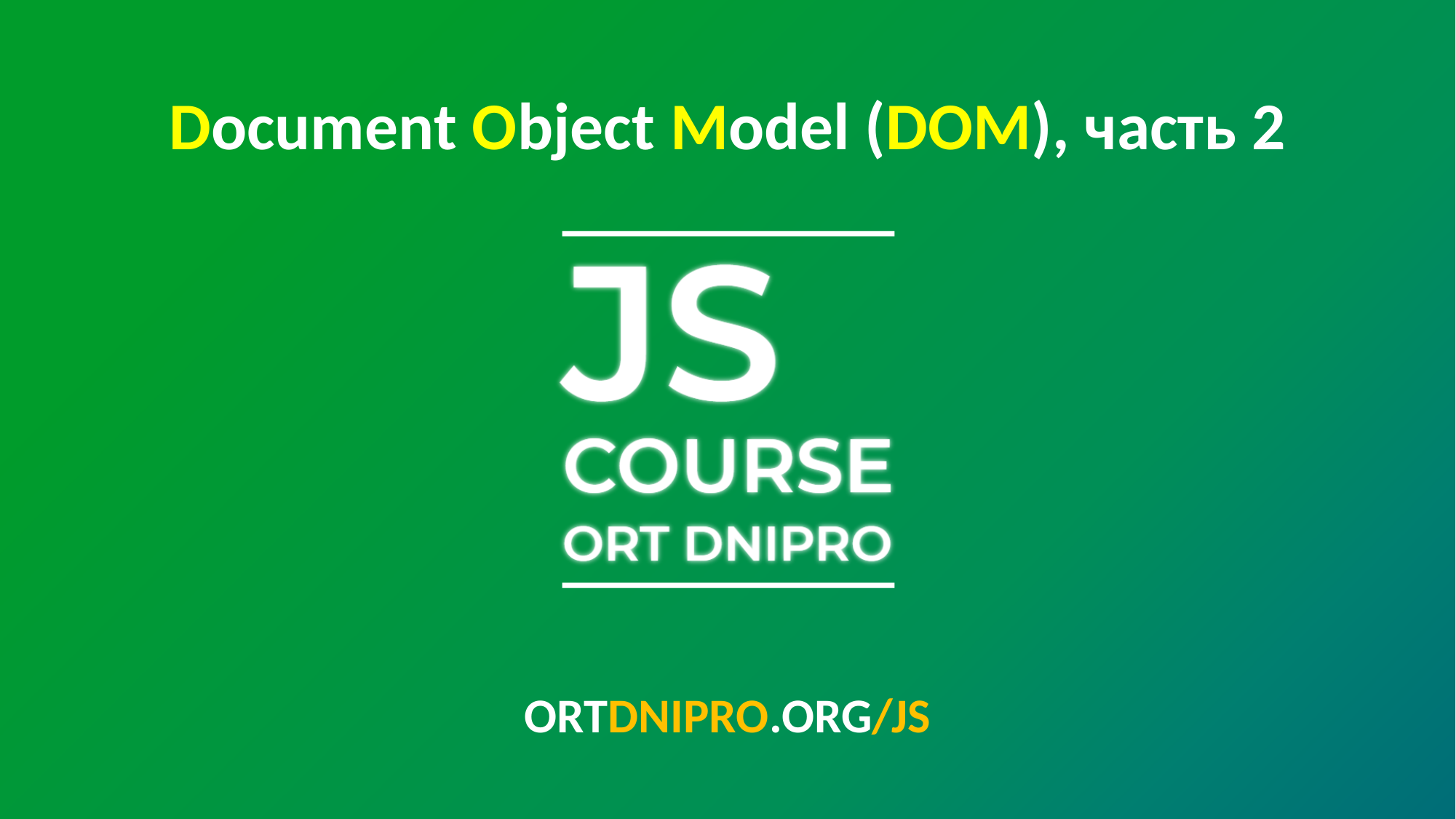

Document Object Model (DOM), часть 2
ORTDNIPRO.ORG/JS